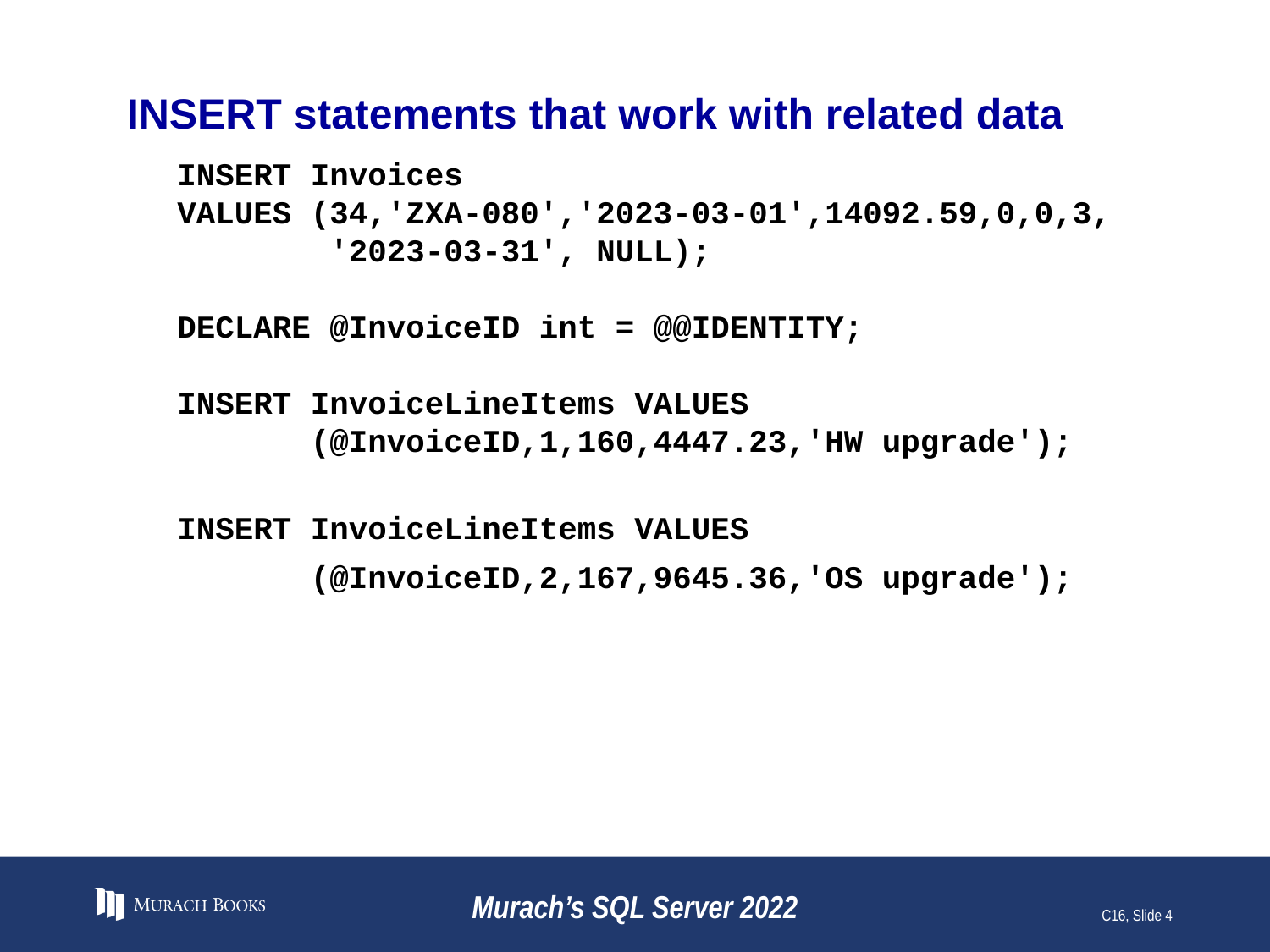

# INSERT statements that work with related data
INSERT Invoices
VALUES (34,'ZXA-080','2023-03-01',14092.59,0,0,3,
        '2023-03-31', NULL);

DECLARE @InvoiceID int = @@IDENTITY;

INSERT InvoiceLineItems VALUES
       (@InvoiceID,1,160,4447.23,'HW upgrade');

INSERT InvoiceLineItems VALUES
       (@InvoiceID,2,167,9645.36,'OS upgrade');

Murach’s SQL Server 2022

C16, Slide 4